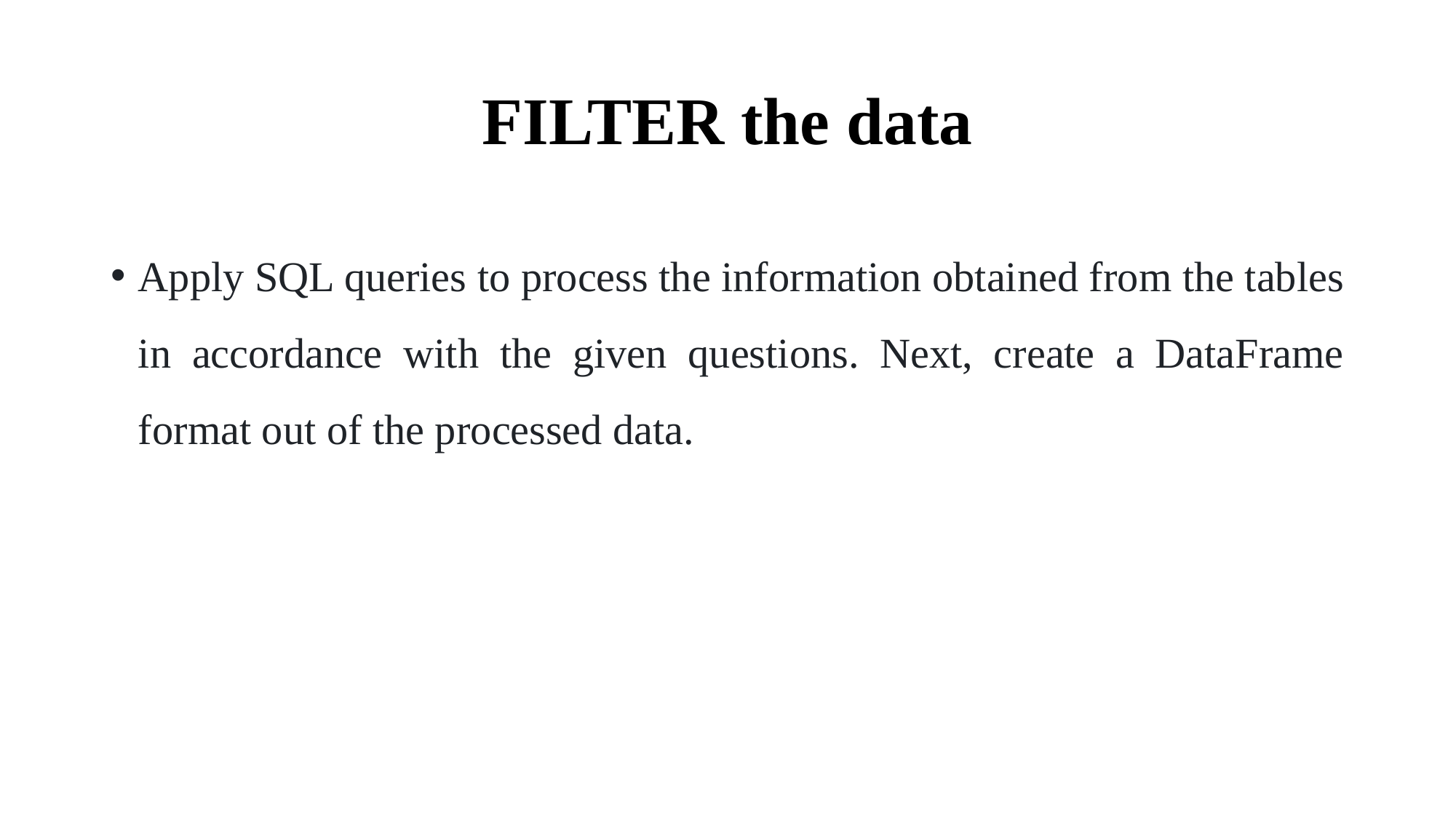

# FILTER the data
Apply SQL queries to process the information obtained from the tables in accordance with the given questions. Next, create a DataFrame format out of the processed data.